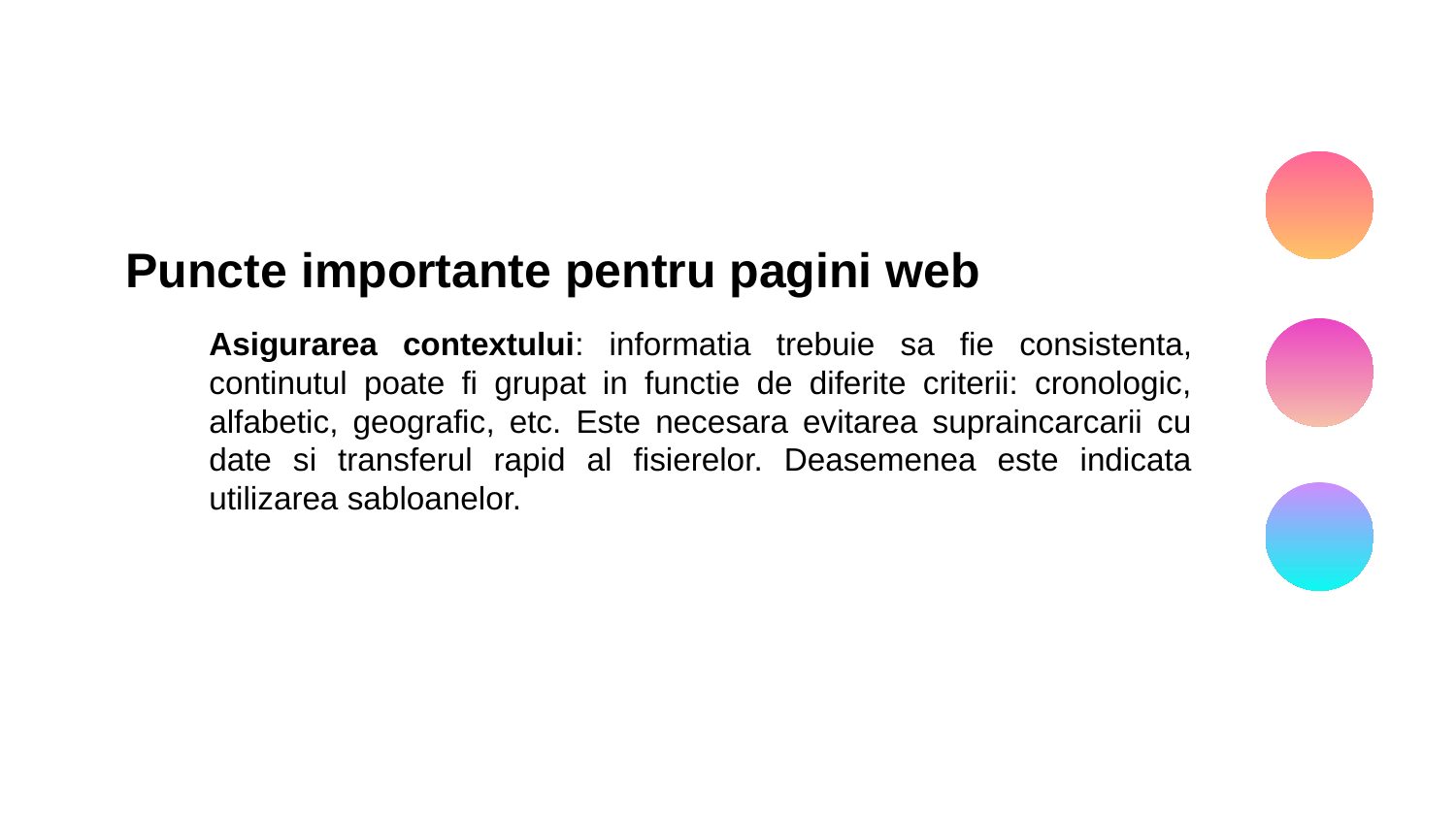

Puncte importante pentru pagini web
Asigurarea contextului: informatia trebuie sa fie consistenta, continutul poate fi grupat in functie de diferite criterii: cronologic, alfabetic, geografic, etc. Este necesara evitarea supraincarcarii cu date si transferul rapid al fisierelor. Deasemenea este indicata utilizarea sabloanelor.